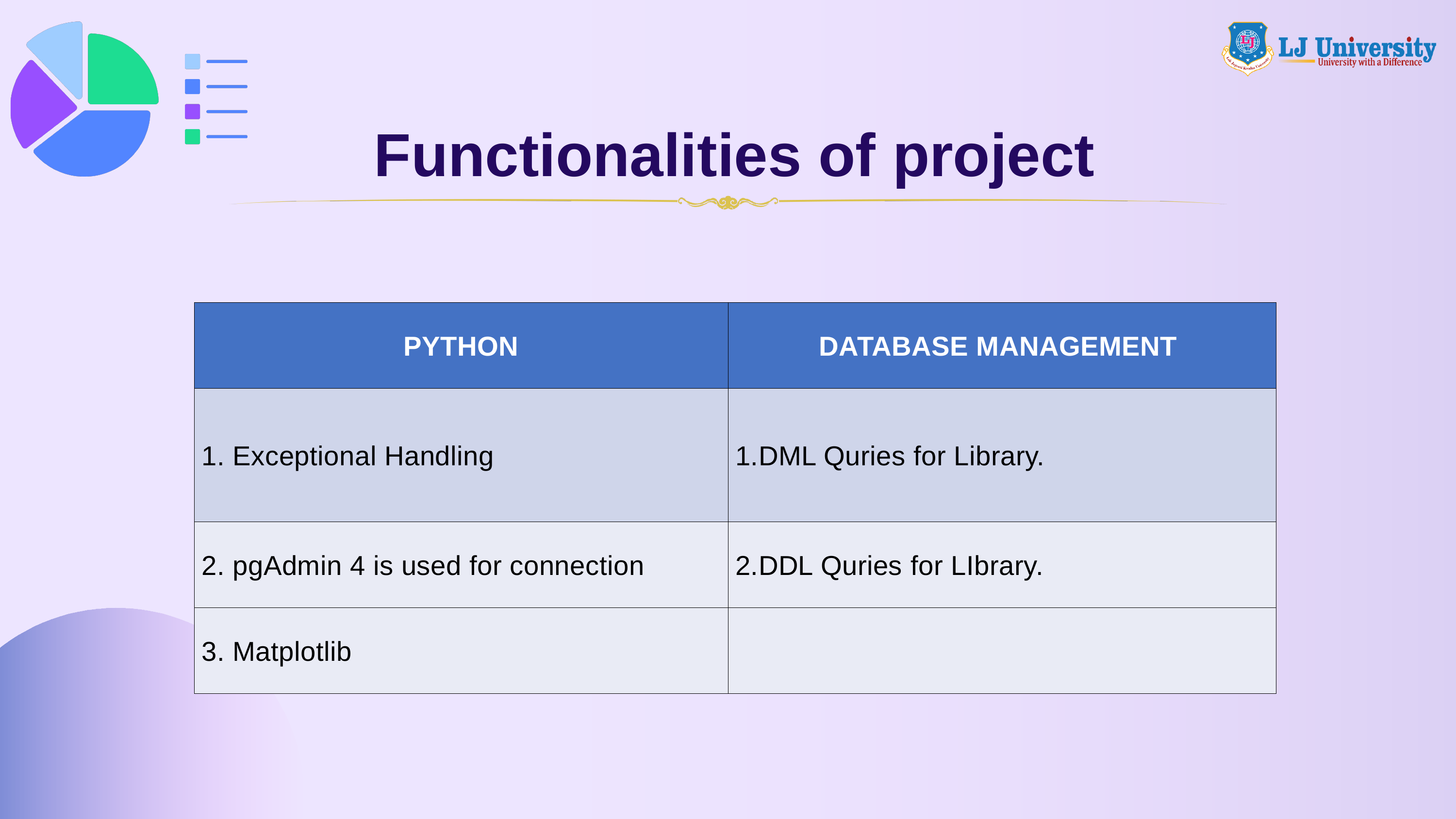

Functionalities of project

| PYTHON | DATABASE MANAGEMENT |
| --- | --- |
| 1. Exceptional Handling | 1.DML Quries for Library. |
| 2. pgAdmin 4 is used for connection | 2.DDL Quries for LIbrary. |
| 3. Matplotlib |  |